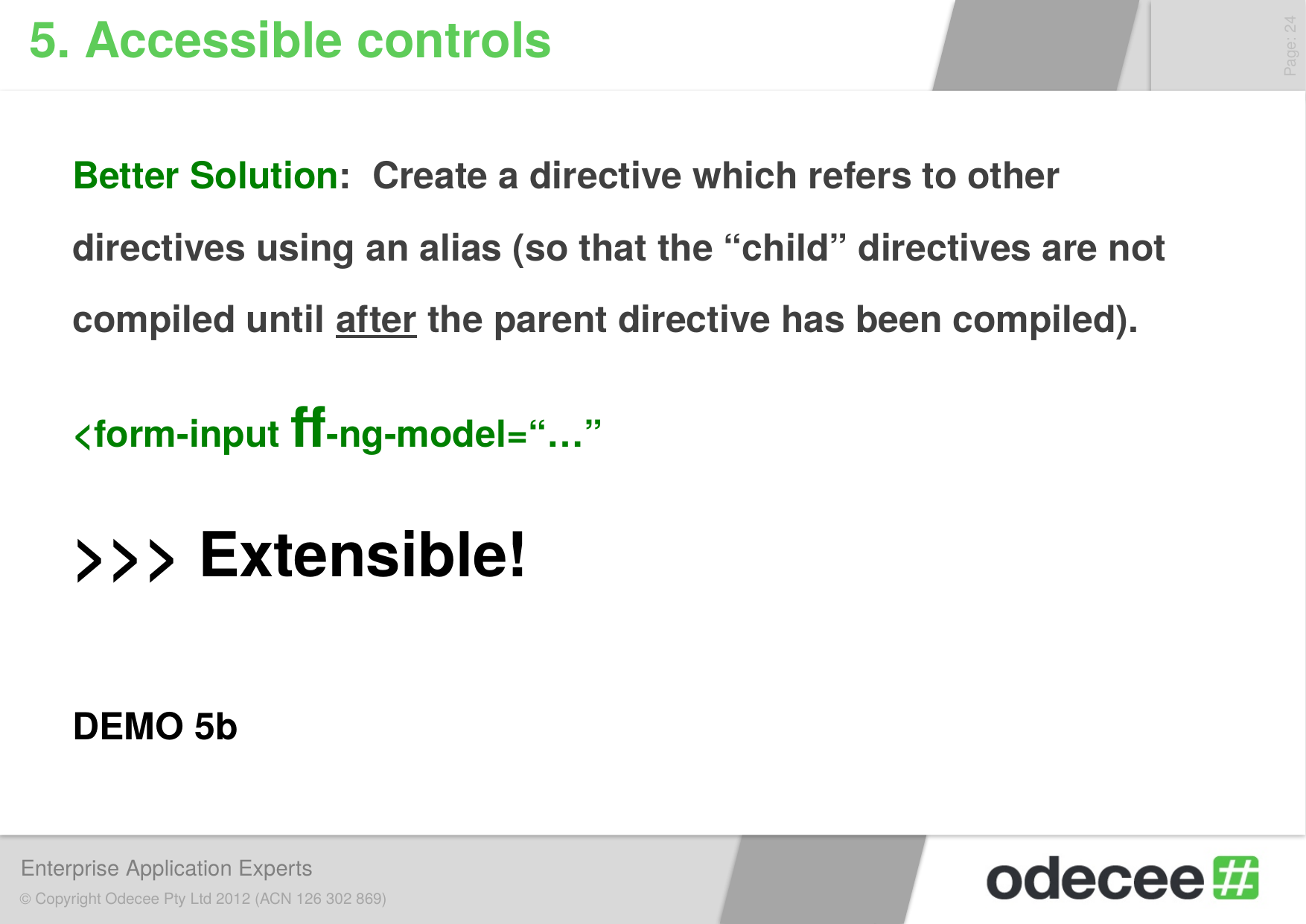

# 5. Accessible controls
Better Solution:  Create a directive which refers to other directives using an alias (so that the “child” directives are not compiled until after the parent directive has been compiled).
<form-input ff-ng-model=“…”
>>> Extensible!

DEMO 5b